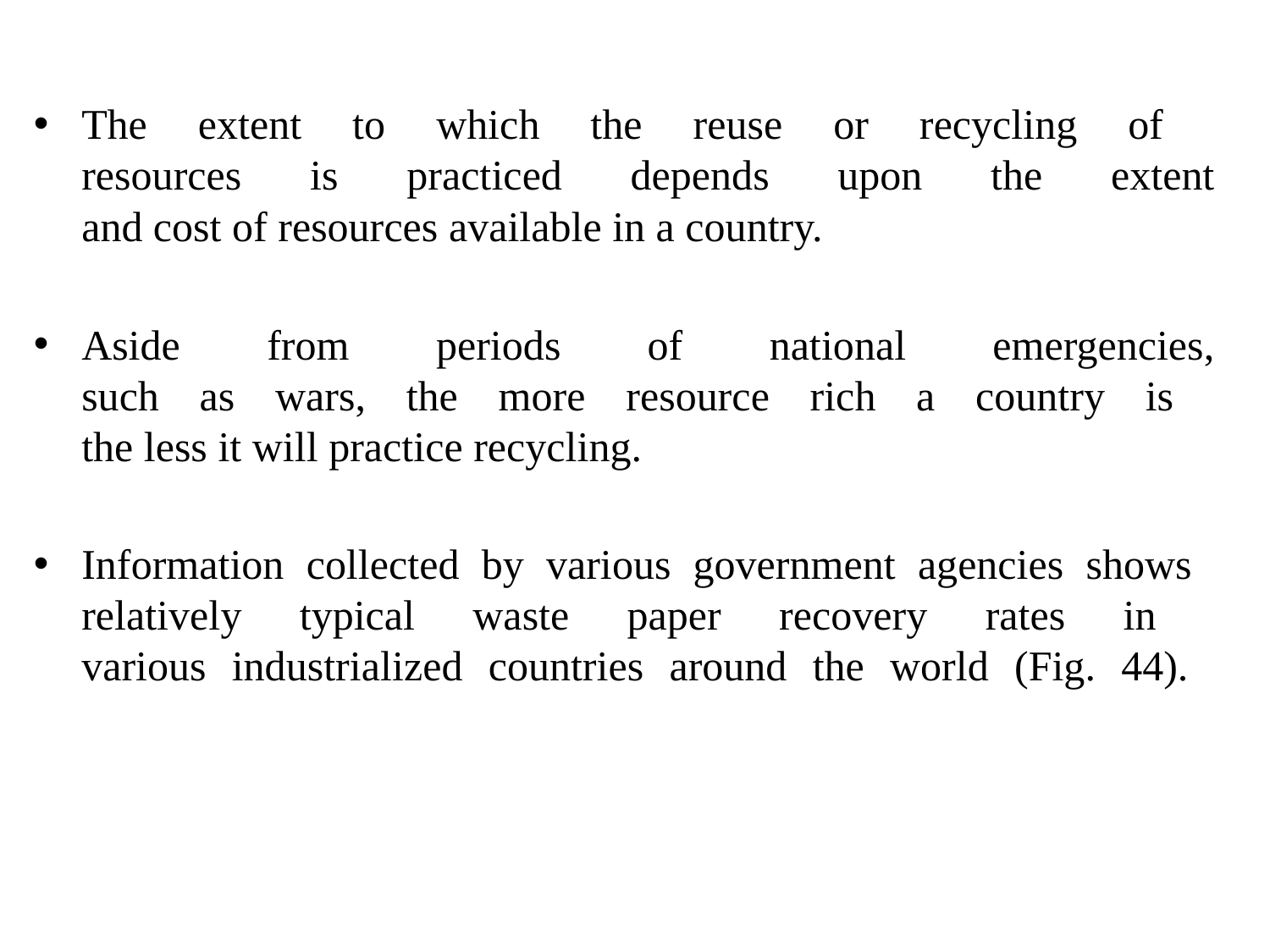

The extent to which the reuse or recycling of
resources is practiced depends upon the extent
and cost of resources available in a country.

Aside from periods of national emergencies,
such as wars, the more resource rich a country is
the less it will practice recycling.

Information collected by various government agencies shows
relatively typical waste paper recovery rates in
various industrialized countries around the world (Fig. 44).